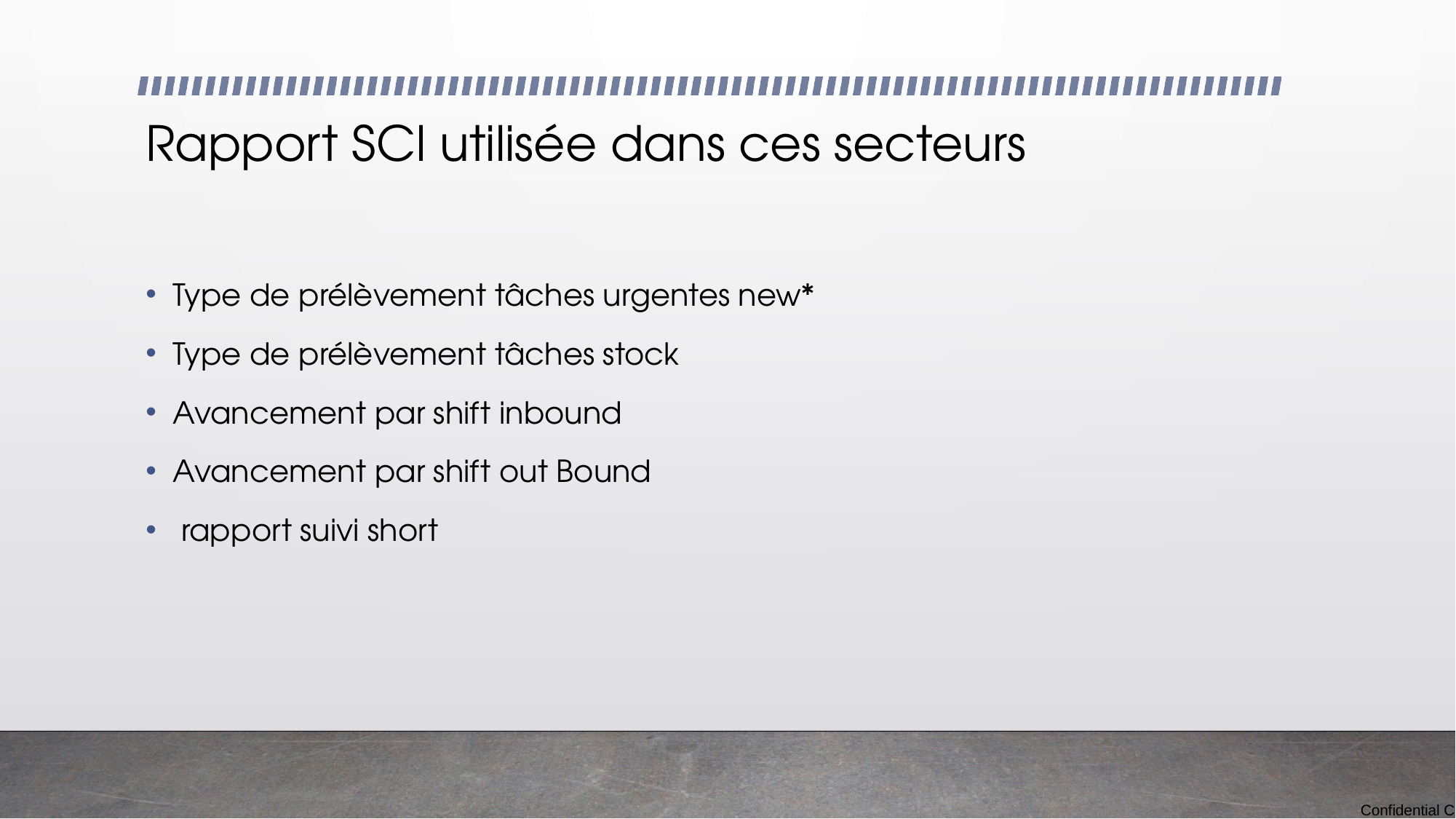

# Rapport SCI utilisée dans ces secteurs
Type de prélèvement tâches urgentes new*
Type de prélèvement tâches stock
Avancement par shift inbound
Avancement par shift out Bound
 rapport suivi short